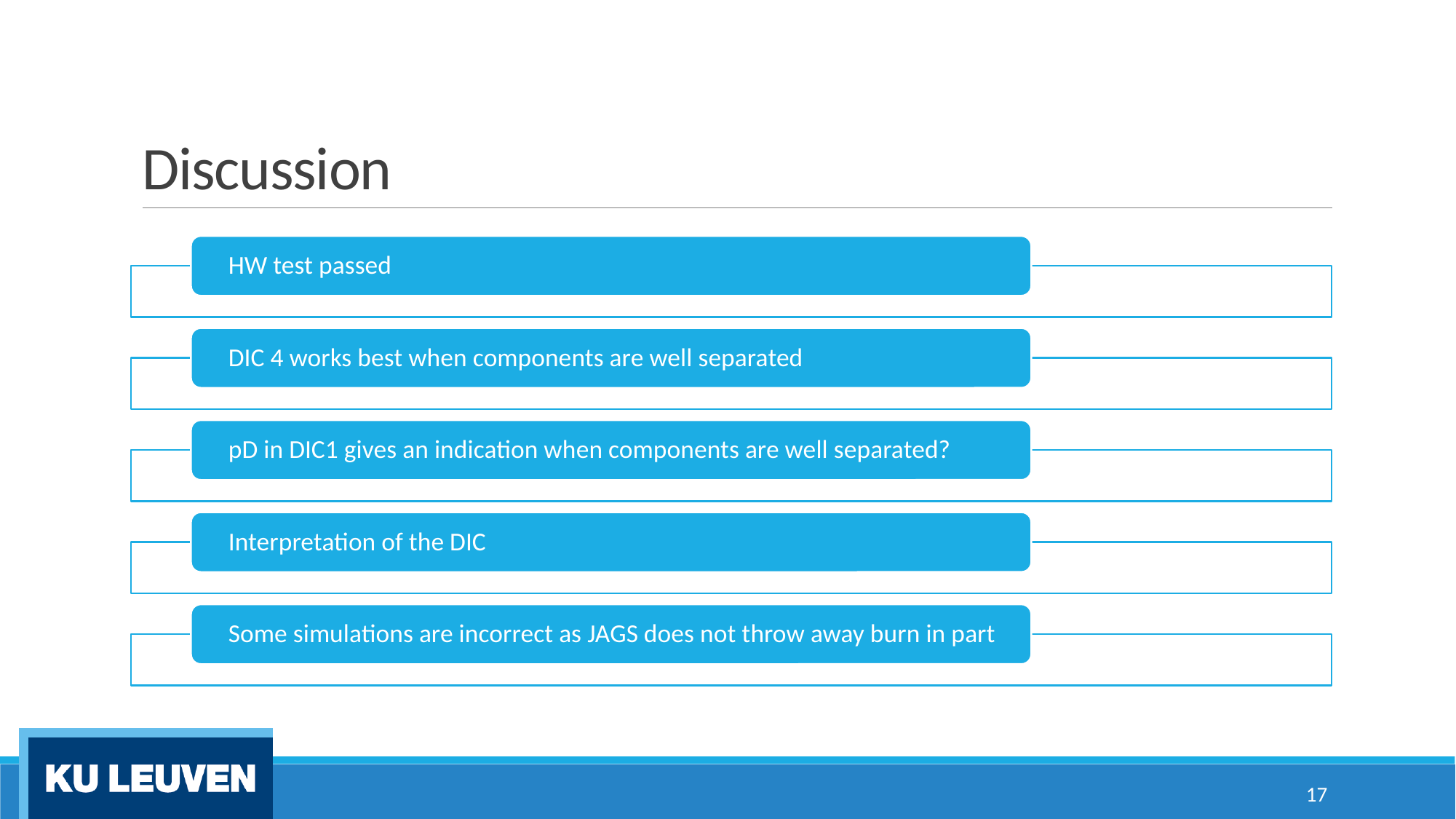

# Discussion
HW test passed
DIC 4 works best when components are well separated
pD in DIC1 gives an indication when components are well separated?
Interpretation of the DIC
Some simulations are incorrect as JAGS does not throw away burn in part
17